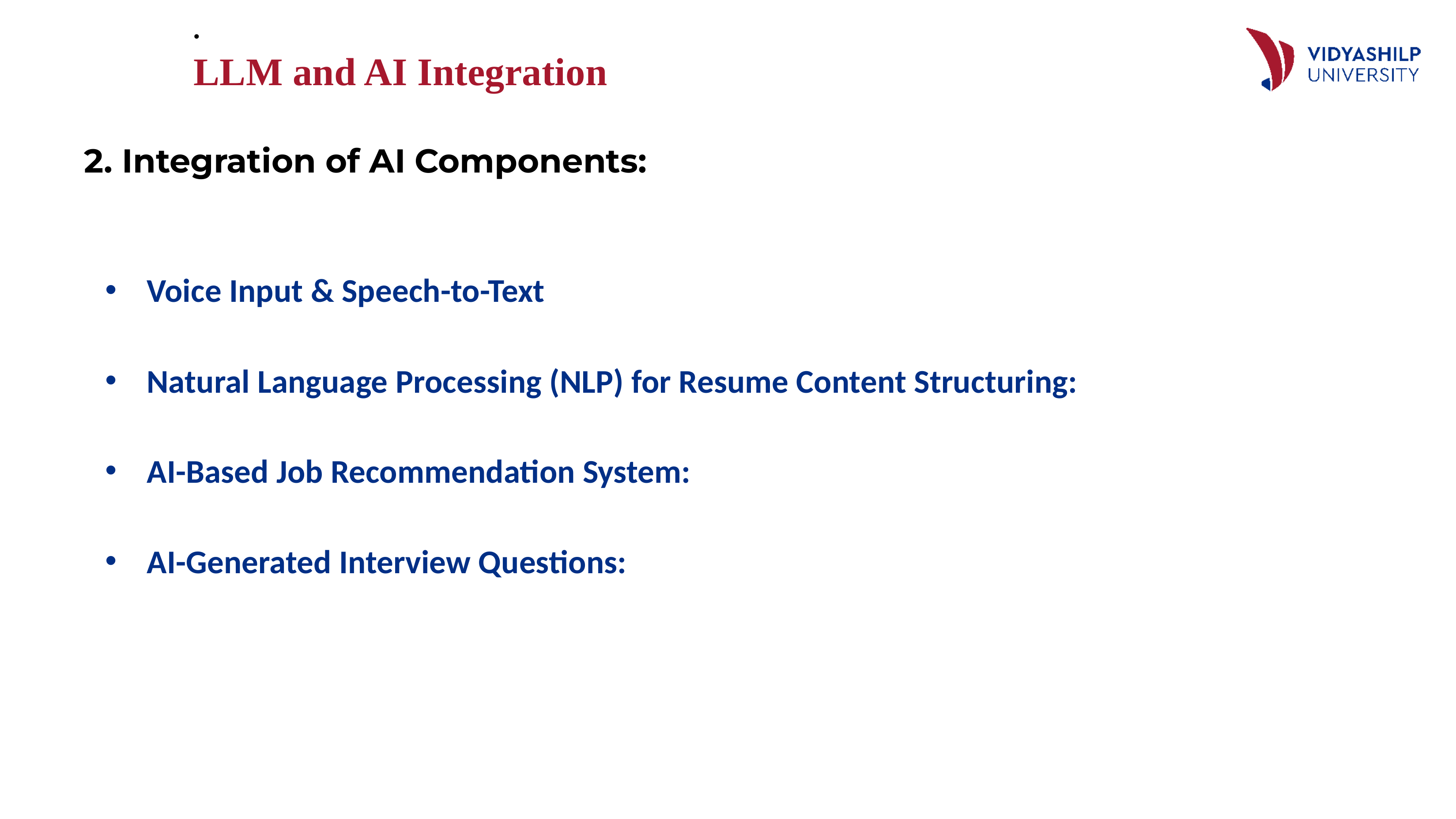

LLM and AI Integration

2. Integration of AI Components:
Voice Input & Speech-to-Text

Natural Language Processing (NLP) for Resume Content Structuring:
AI-Based Job Recommendation System:
AI-Generated Interview Questions: